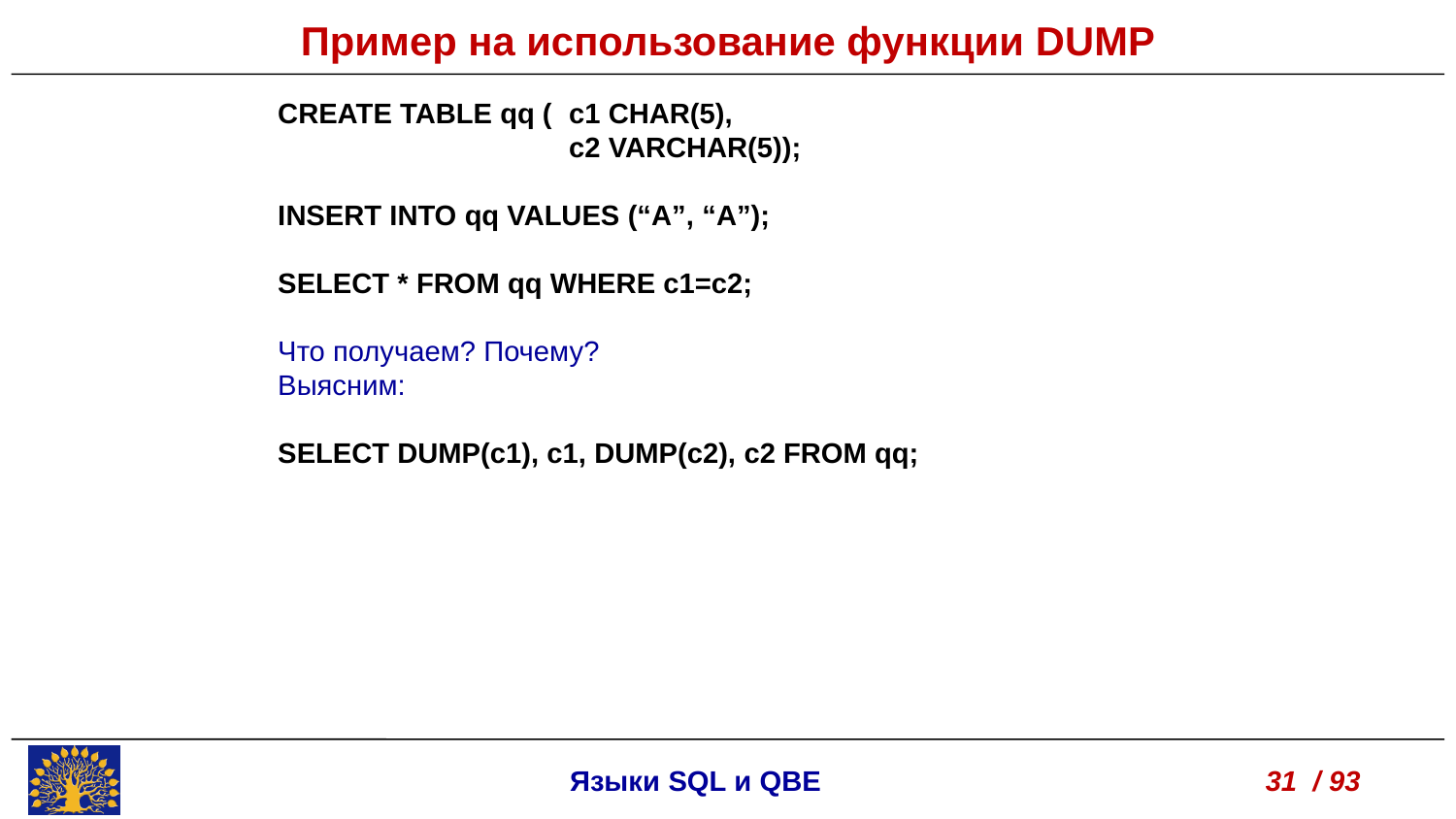

Пример на использование функции DUMP
CREATE TABLE qq (	c1 CHAR(5),
		c2 VARCHAR(5));

INSERT INTO qq VALUES (“A”, “A”);

SELECT * FROM qq WHERE c1=c2;

Что получаем? Почему?
Выясним:

SELECT DUMP(c1), c1, DUMP(c2), c2 FROM qq;